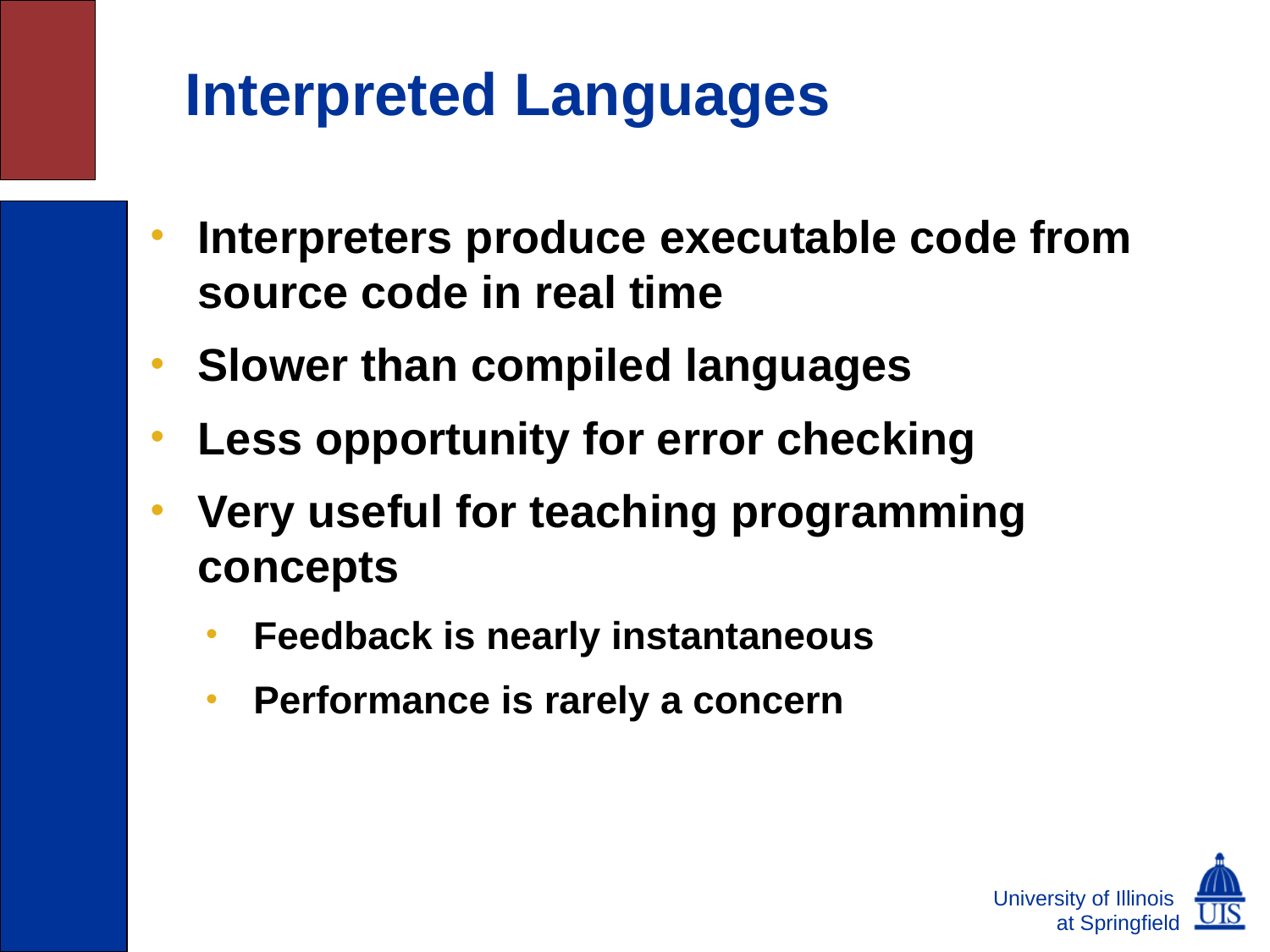

# Interpreted Languages
Interpreters produce executable code from source code in real time
Slower than compiled languages
Less opportunity for error checking
Very useful for teaching programming concepts
Feedback is nearly instantaneous
Performance is rarely a concern